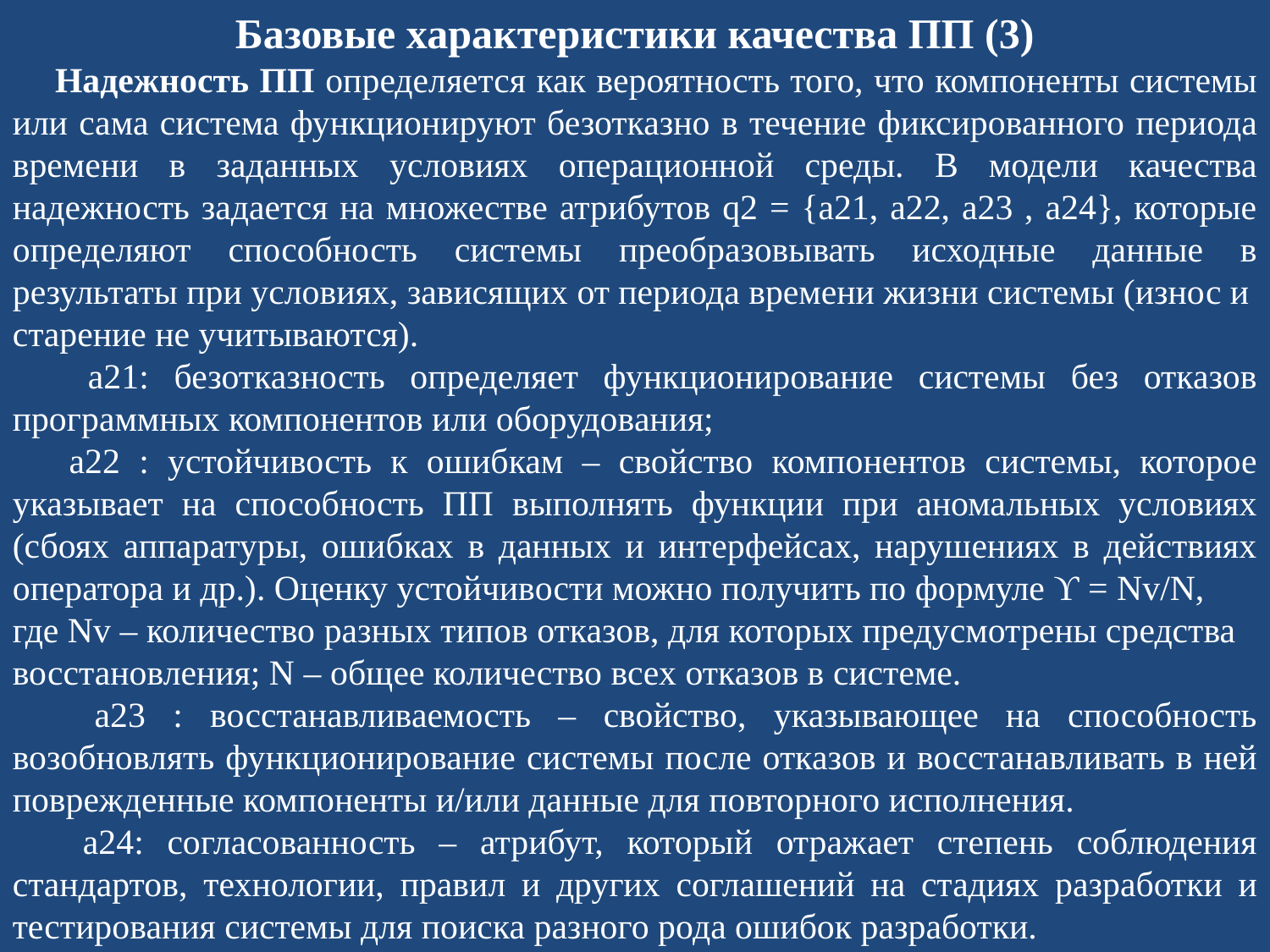

Базовые характеристики качества ПП (3)
    Надежность ПП определяется как вероятность того, что компоненты системы или сама система функционируют безотказно в течение фиксированного периода времени в заданных условиях операционной среды. В модели качества надежность задается на множестве атрибутов q2 = {a21, a22, a23 , a24}, которые определяют способность системы преобразовывать исходные данные в результаты при условиях, зависящих от периода времени жизни системы (износ и
старение не учитываются).
   a21: безотказность определяет функционирование системы без отказов программных компонентов или оборудования;
   a22 : устойчивость к ошибкам – свойство компонентов системы, которое указывает на способность ПП выполнять функции при аномальных условиях (сбоях аппаратуры, ошибках в данных и интерфейсах, нарушениях в действиях оператора и др.). Оценку устойчивости можно получить по формуле ϒ = Nv/N,
где Nv – количество разных типов отказов, для которых предусмотрены средства
восстановления; N – общее количество всех отказов в системе.
   a23 : восстанавливаемость – свойство, указывающее на способность возобновлять функционирование системы после отказов и восстанавливать в ней поврежденные компоненты и/или данные для повторного исполнения.
   a24: согласованность – атрибут, который отражает степень соблюдения стандартов, технологии, правил и других соглашений на стадиях разработки и тестирования системы для поиска разного рода ошибок разработки.